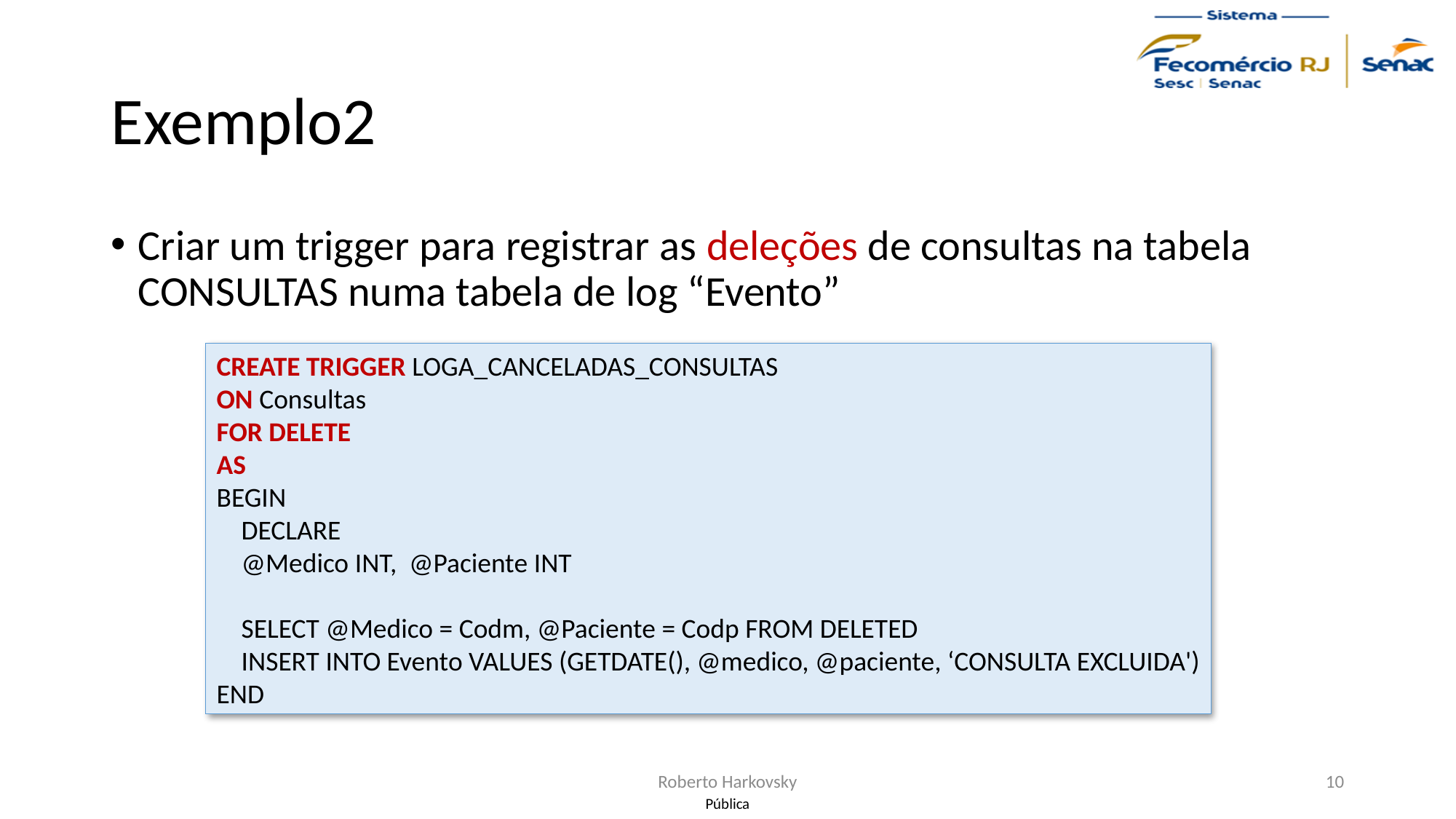

# Exemplo2
Criar um trigger para registrar as deleções de consultas na tabela CONSULTAS numa tabela de log “Evento”
CREATE TRIGGER LOGA_CANCELADAS_CONSULTAS
ON Consultas
FOR DELETE
AS
BEGIN
    DECLARE
    @Medico INT,  @Paciente INT

    SELECT @Medico = Codm, @Paciente = Codp FROM DELETED
    INSERT INTO Evento VALUES (GETDATE(), @medico, @paciente, ‘CONSULTA EXCLUIDA')
END
Roberto Harkovsky
10